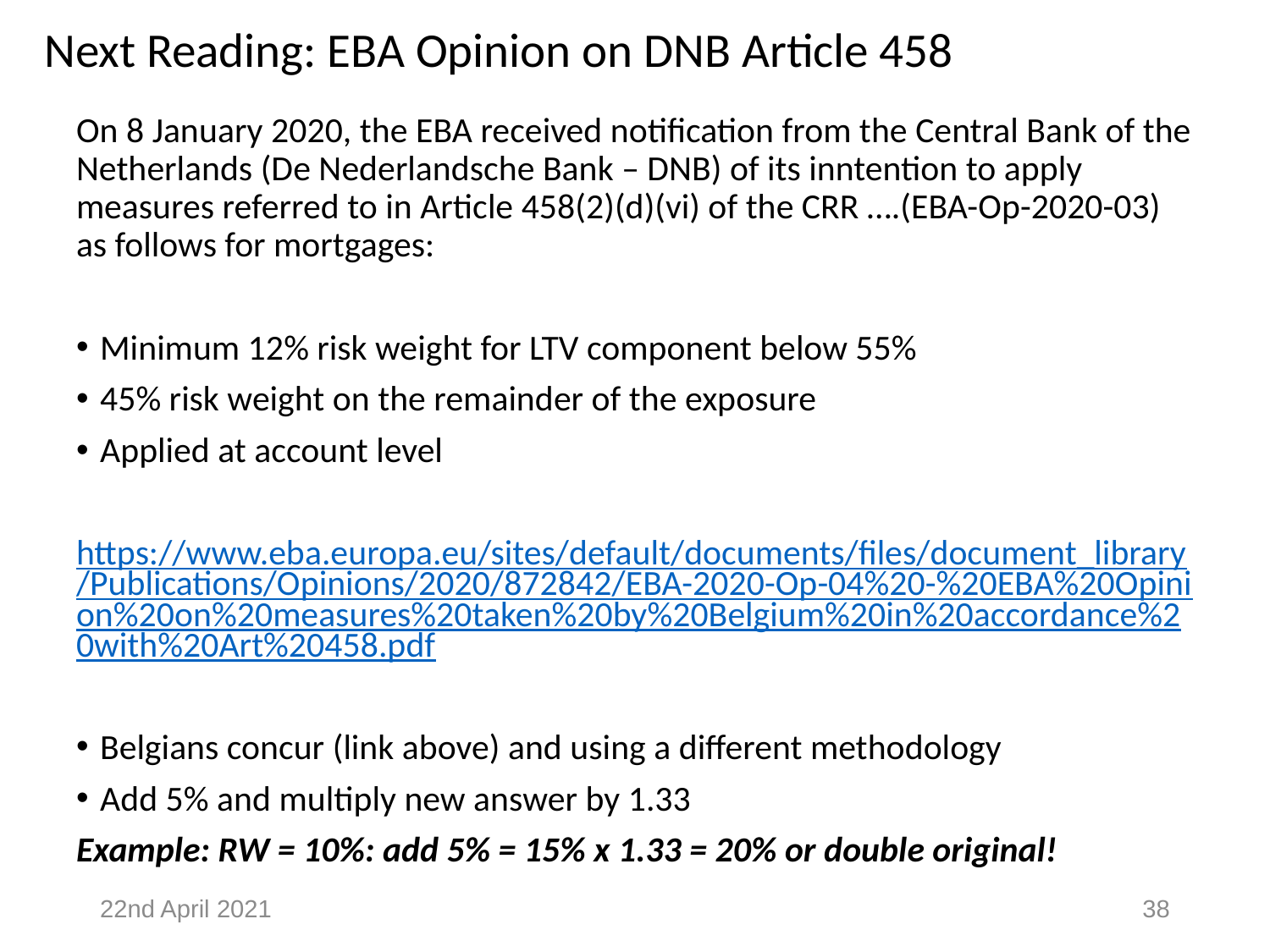

# Next Reading: EBA Opinion on DNB Article 458
On 8 January 2020, the EBA received notification from the Central Bank of the Netherlands (De Nederlandsche Bank – DNB) of its inntention to apply measures referred to in Article 458(2)(d)(vi) of the CRR ….(EBA-Op-2020-03) as follows for mortgages:

Minimum 12% risk weight for LTV component below 55%
45% risk weight on the remainder of the exposure
Applied at account level

https://www.eba.europa.eu/sites/default/documents/files/document_library/Publications/Opinions/2020/872842/EBA-2020-Op-04%20-%20EBA%20Opinion%20on%20measures%20taken%20by%20Belgium%20in%20accordance%20with%20Art%20458.pdf

Belgians concur (link above) and using a different methodology
Add 5% and multiply new answer by 1.33
Example: RW = 10%: add 5% = 15% x 1.33 = 20% or double original!
22nd April 2021
38